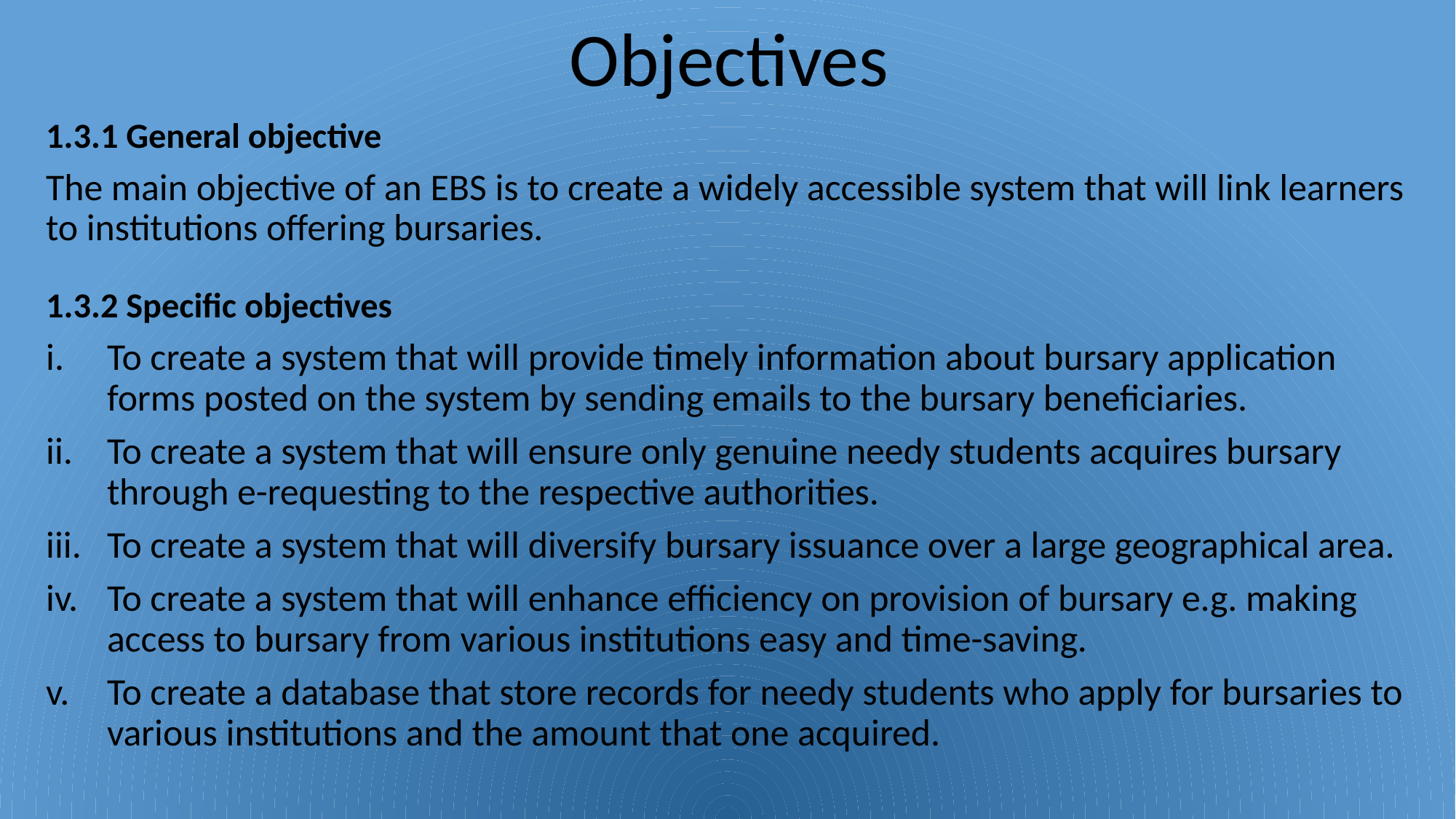

# Objectives
1.3.1 General objective
The main objective of an EBS is to create a widely accessible system that will link learners to institutions offering bursaries.
1.3.2 Specific objectives
To create a system that will provide timely information about bursary application forms posted on the system by sending emails to the bursary beneficiaries.
To create a system that will ensure only genuine needy students acquires bursary through e-requesting to the respective authorities.
To create a system that will diversify bursary issuance over a large geographical area.
To create a system that will enhance efficiency on provision of bursary e.g. making access to bursary from various institutions easy and time-saving.
To create a database that store records for needy students who apply for bursaries to various institutions and the amount that one acquired.